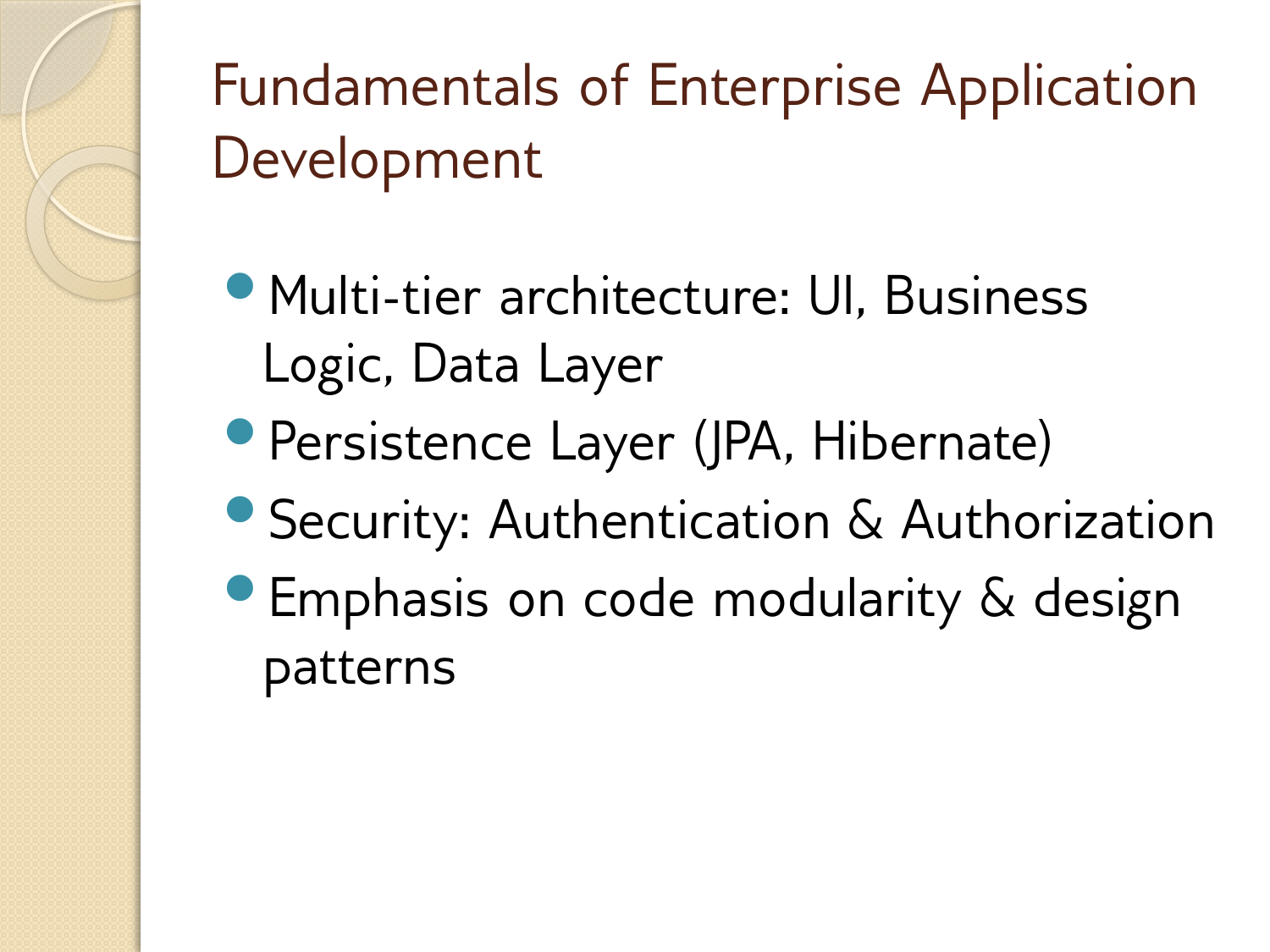

# Fundamentals of Enterprise Application Development
Multi-tier architecture: UI, Business Logic, Data Layer
Persistence Layer (JPA, Hibernate)
Security: Authentication & Authorization
Emphasis on code modularity & design patterns